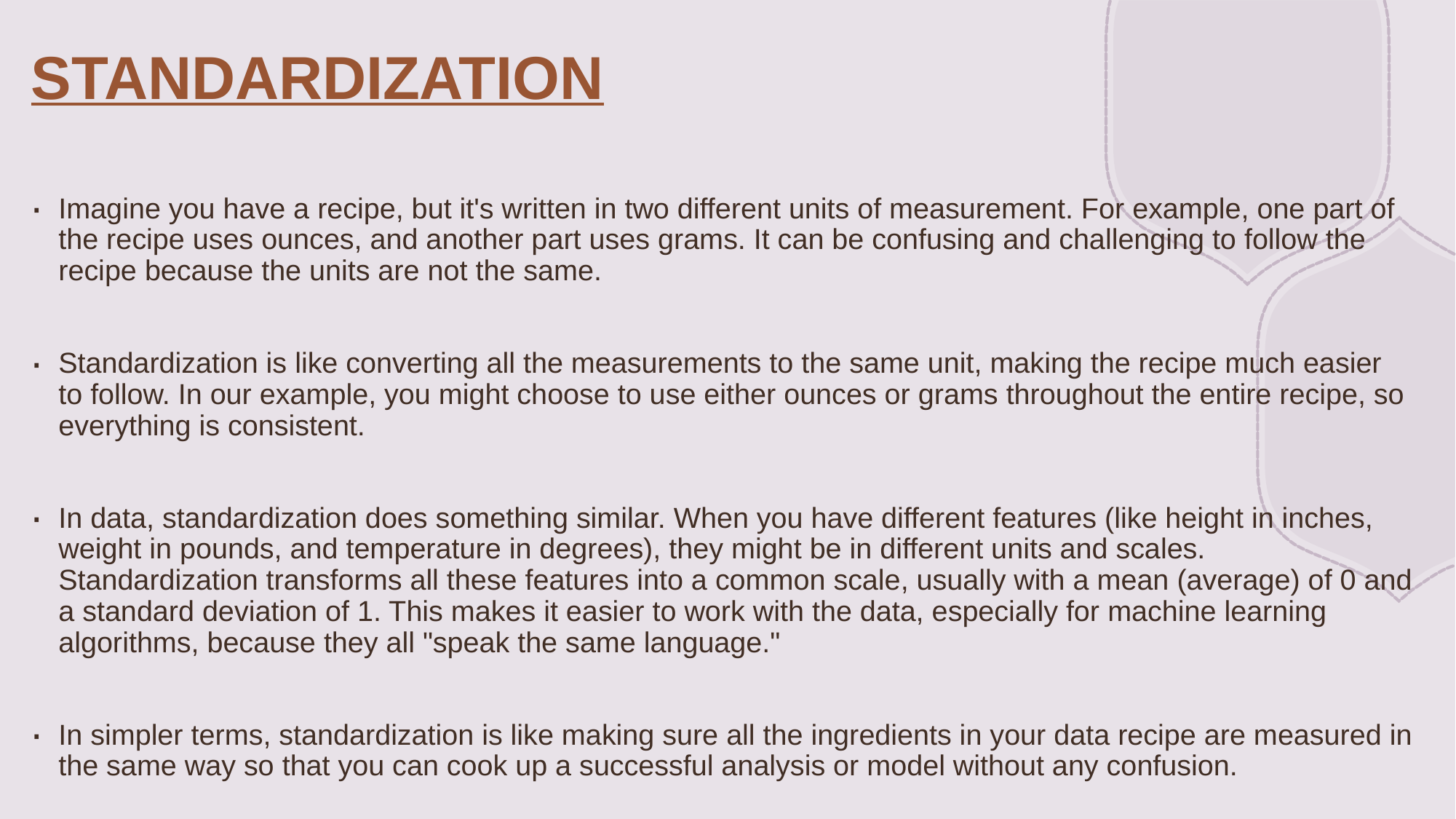

# STANDARDIZATION

Imagine you have a recipe, but it's written in two different units of measurement. For example, one part of the recipe uses ounces, and another part uses grams. It can be confusing and challenging to follow the recipe because the units are not the same.

Standardization is like converting all the measurements to the same unit, making the recipe much easier to follow. In our example, you might choose to use either ounces or grams throughout the entire recipe, so everything is consistent.

In data, standardization does something similar. When you have different features (like height in inches, weight in pounds, and temperature in degrees), they might be in different units and scales. Standardization transforms all these features into a common scale, usually with a mean (average) of 0 and a standard deviation of 1. This makes it easier to work with the data, especially for machine learning algorithms, because they all "speak the same language."

In simpler terms, standardization is like making sure all the ingredients in your data recipe are measured in the same way so that you can cook up a successful analysis or model without any confusion.